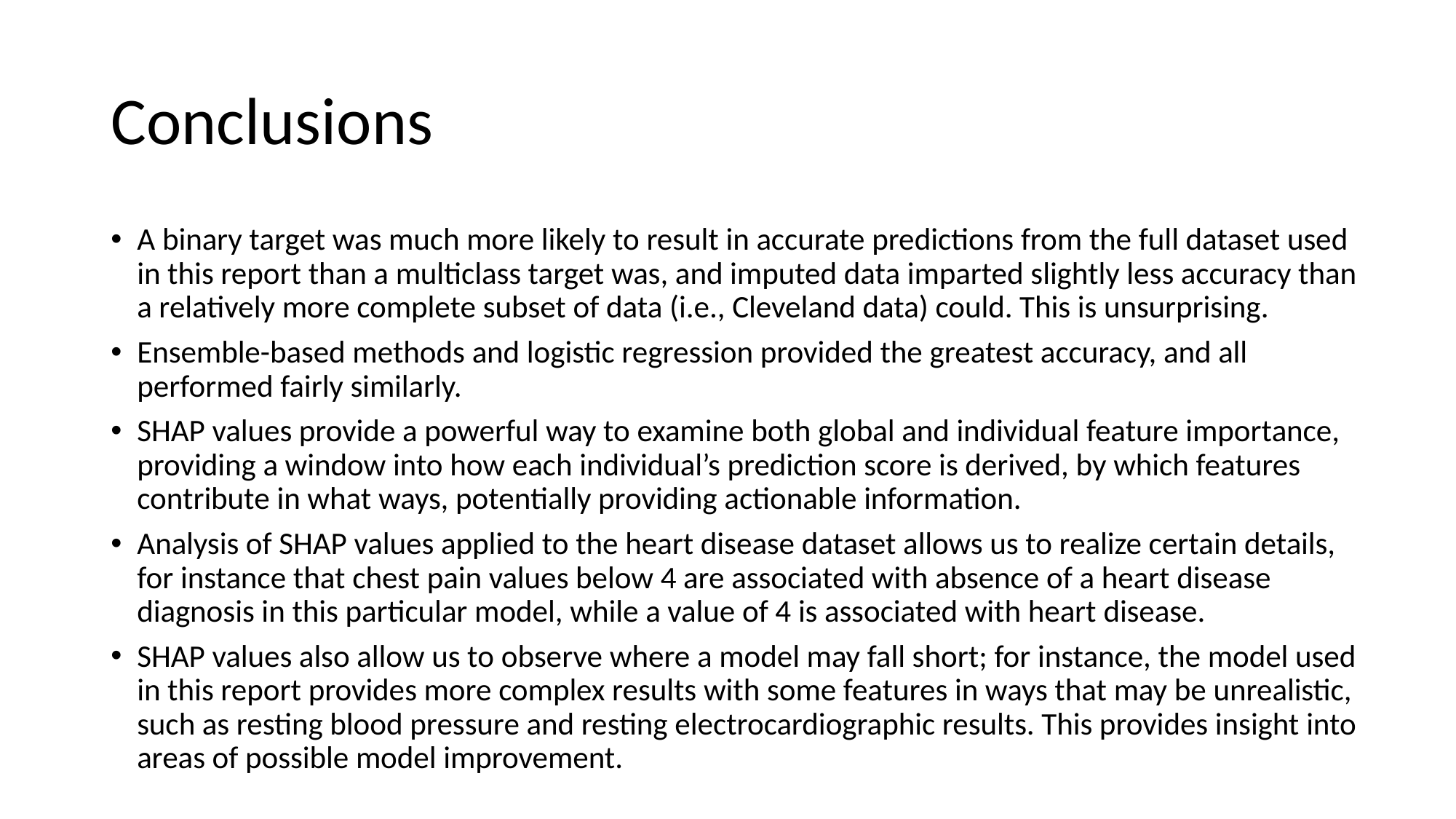

# Conclusions
A binary target was much more likely to result in accurate predictions from the full dataset used in this report than a multiclass target was, and imputed data imparted slightly less accuracy than a relatively more complete subset of data (i.e., Cleveland data) could. This is unsurprising.
Ensemble-based methods and logistic regression provided the greatest accuracy, and all performed fairly similarly.
SHAP values provide a powerful way to examine both global and individual feature importance, providing a window into how each individual’s prediction score is derived, by which features contribute in what ways, potentially providing actionable information.
Analysis of SHAP values applied to the heart disease dataset allows us to realize certain details, for instance that chest pain values below 4 are associated with absence of a heart disease diagnosis in this particular model, while a value of 4 is associated with heart disease.
SHAP values also allow us to observe where a model may fall short; for instance, the model used in this report provides more complex results with some features in ways that may be unrealistic, such as resting blood pressure and resting electrocardiographic results. This provides insight into areas of possible model improvement.